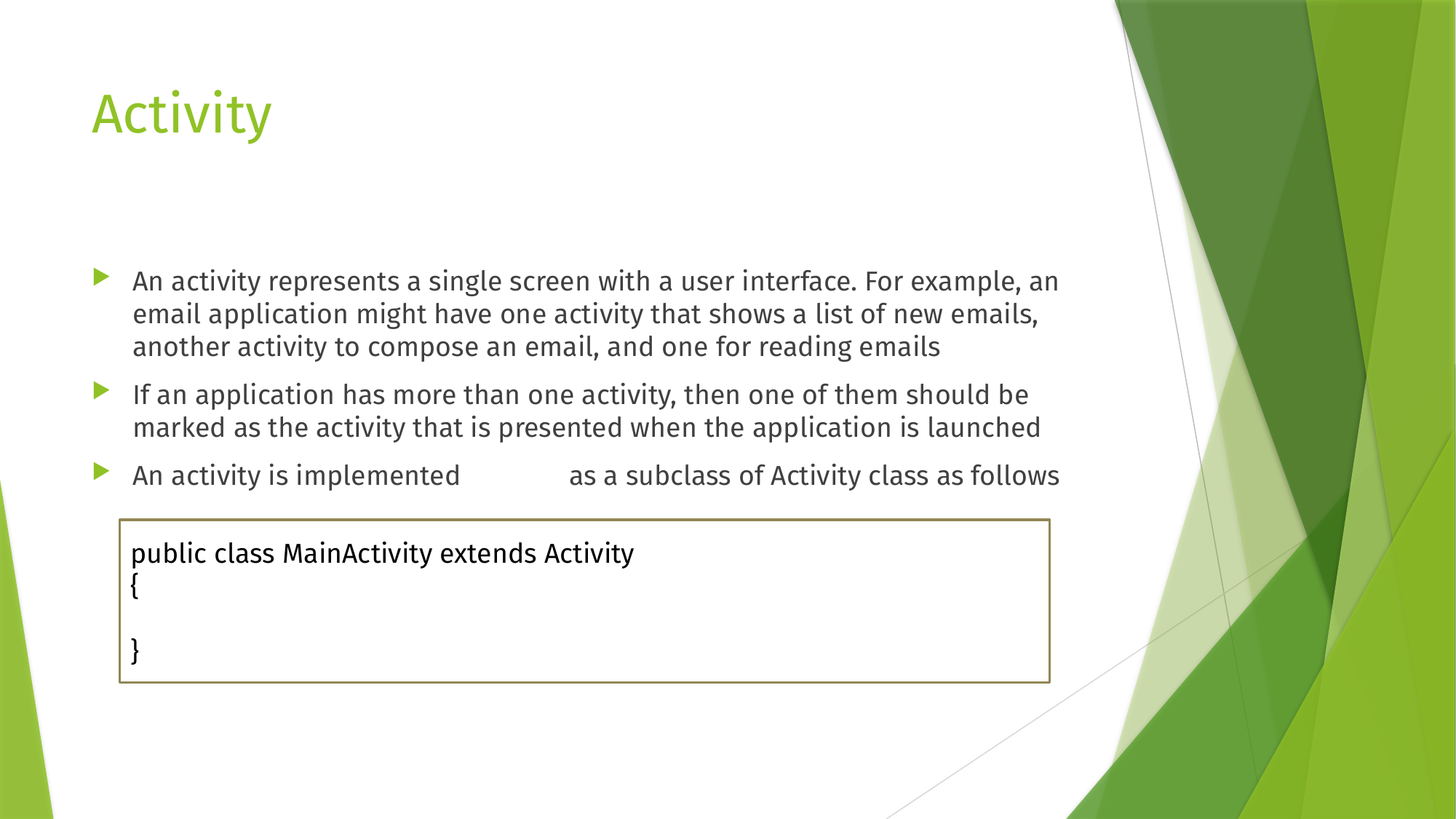

# Activity
An activity represents a single screen with a user interface. For example, an email application might have one activity that shows a list of new emails, another activity to compose an email, and one for reading emails
If an application has more than one activity, then one of them should be marked as the activity that is presented when the application is launched
An activity is implemented 	as a subclass of Activity class as follows

public class MainActivity extends Activity
{

}